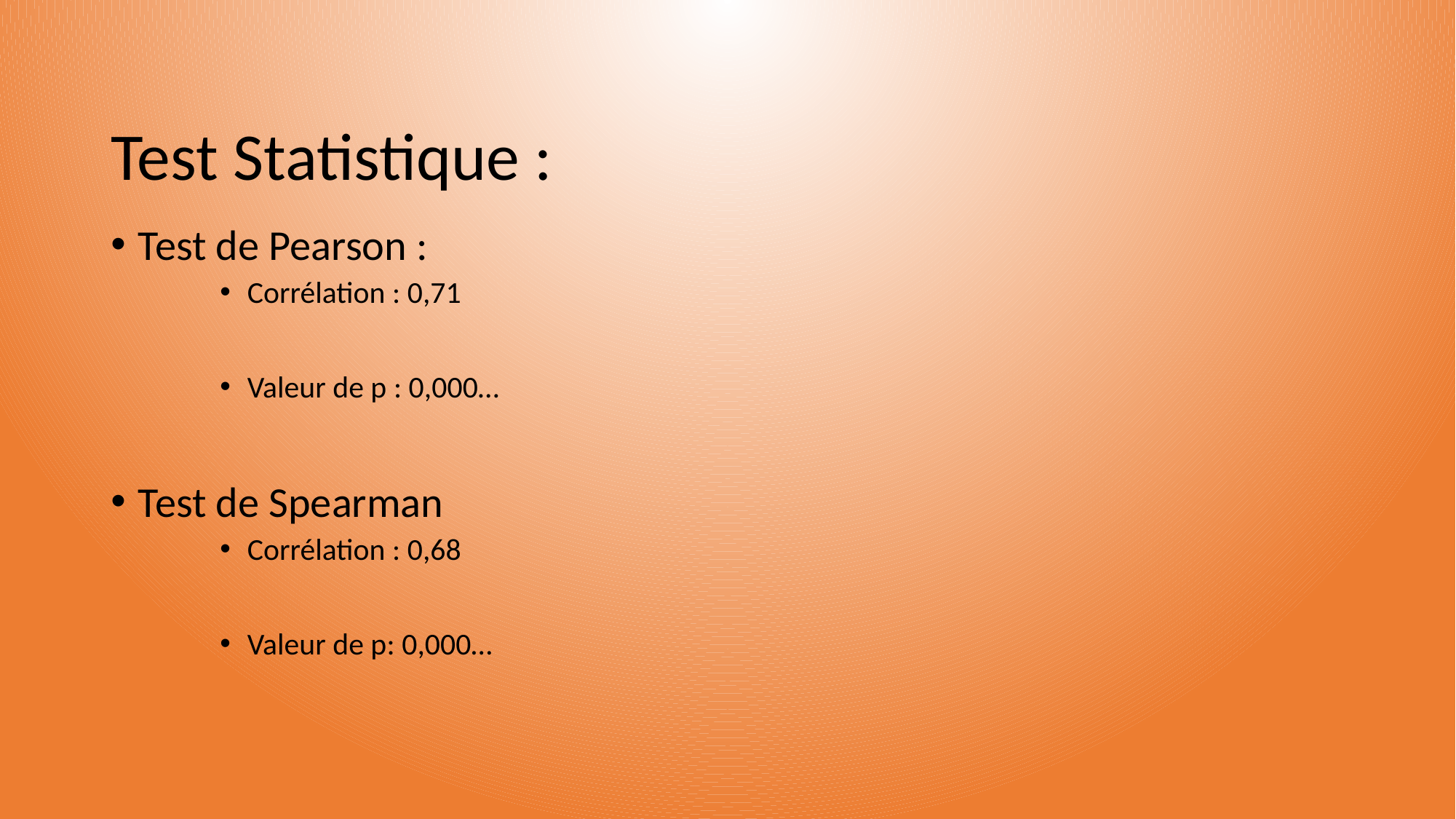

# Test Statistique :
Test de Pearson :
Corrélation : 0,71

Valeur de p : 0,000…

Test de Spearman
Corrélation : 0,68

Valeur de p: 0,000…